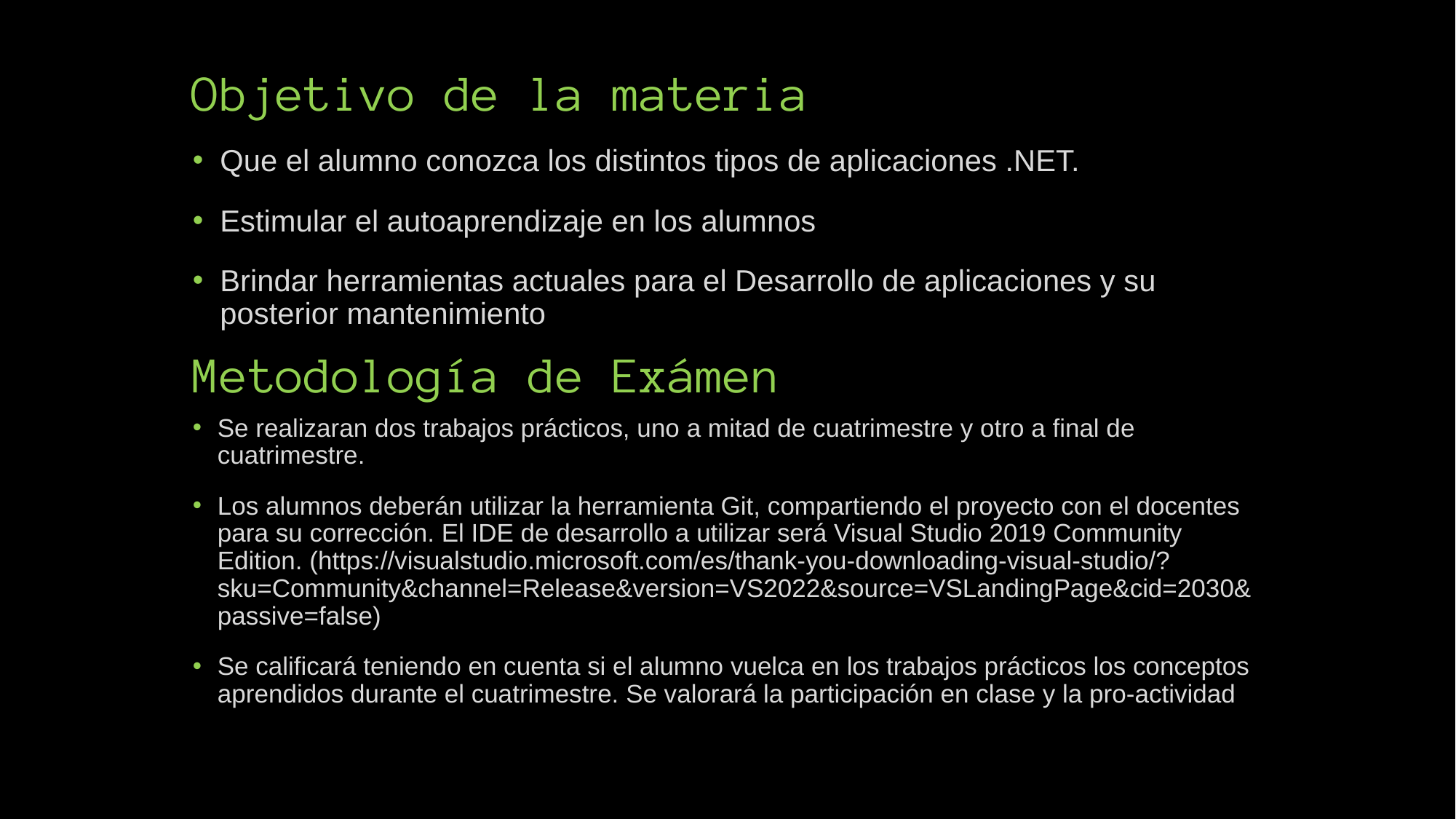

# Objetivo de la materia
Que el alumno conozca los distintos tipos de aplicaciones .NET.
Estimular el autoaprendizaje en los alumnos
Brindar herramientas actuales para el Desarrollo de aplicaciones y su posterior mantenimiento

Metodología de Exámen
Se realizaran dos trabajos prácticos, uno a mitad de cuatrimestre y otro a final de cuatrimestre.
Los alumnos deberán utilizar la herramienta Git, compartiendo el proyecto con el docentes para su corrección. El IDE de desarrollo a utilizar será Visual Studio 2019 Community Edition. (https://visualstudio.microsoft.com/es/thank-you-downloading-visual-studio/?sku=Community&channel=Release&version=VS2022&source=VSLandingPage&cid=2030&passive=false)
Se calificará teniendo en cuenta si el alumno vuelca en los trabajos prácticos los conceptos aprendidos durante el cuatrimestre. Se valorará la participación en clase y la pro-actividad